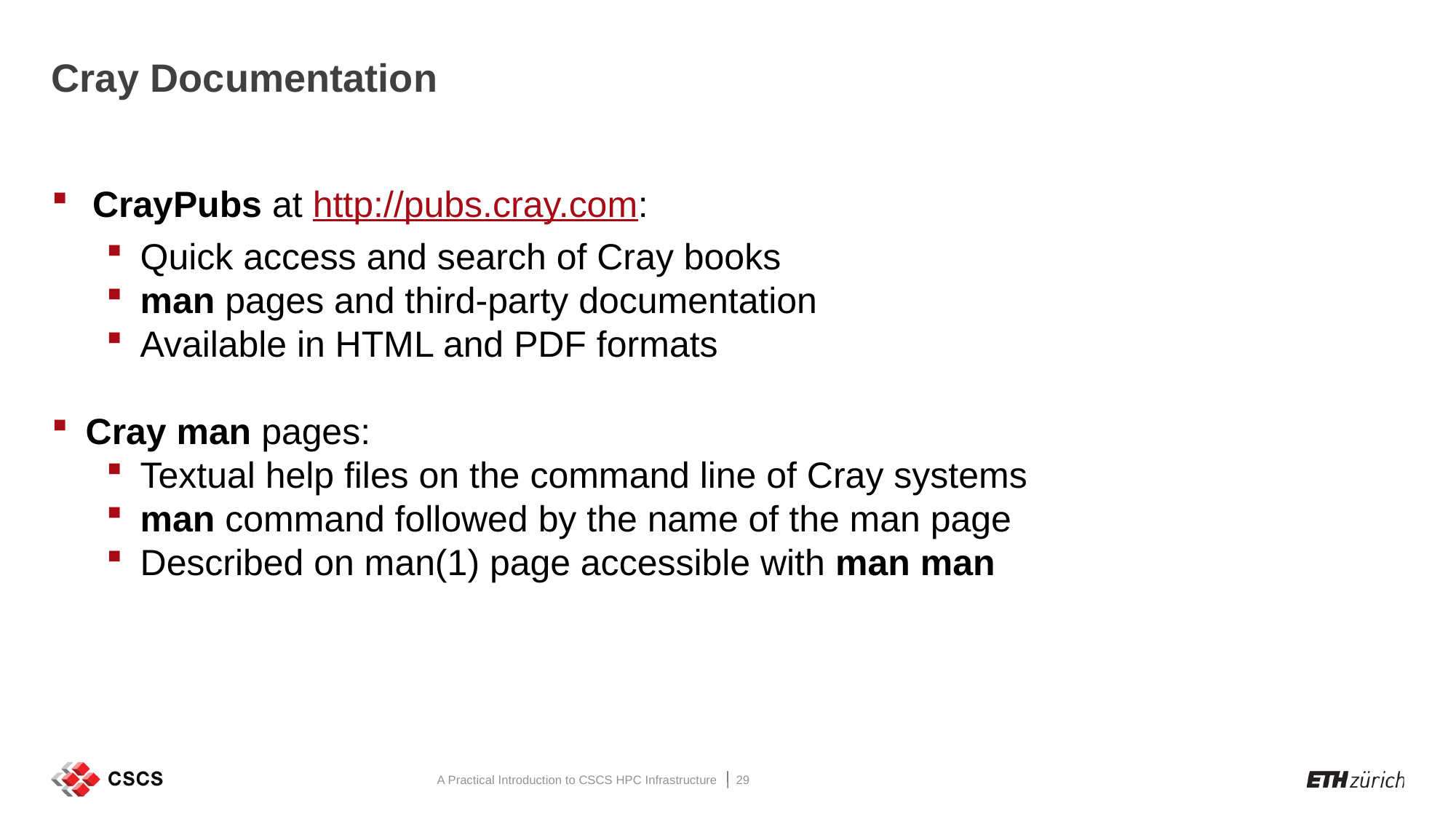

Cray Documentation

CrayPubs at http://pubs.cray.com:
Quick access and search of Cray books
man pages and third-party documentation
Available in HTML and PDF formats

Cray man pages:
Textual help files on the command line of Cray systems
man command followed by the name of the man page
Described on man(1) page accessible with man man
A Practical Introduction to CSCS HPC Infrastructure
29